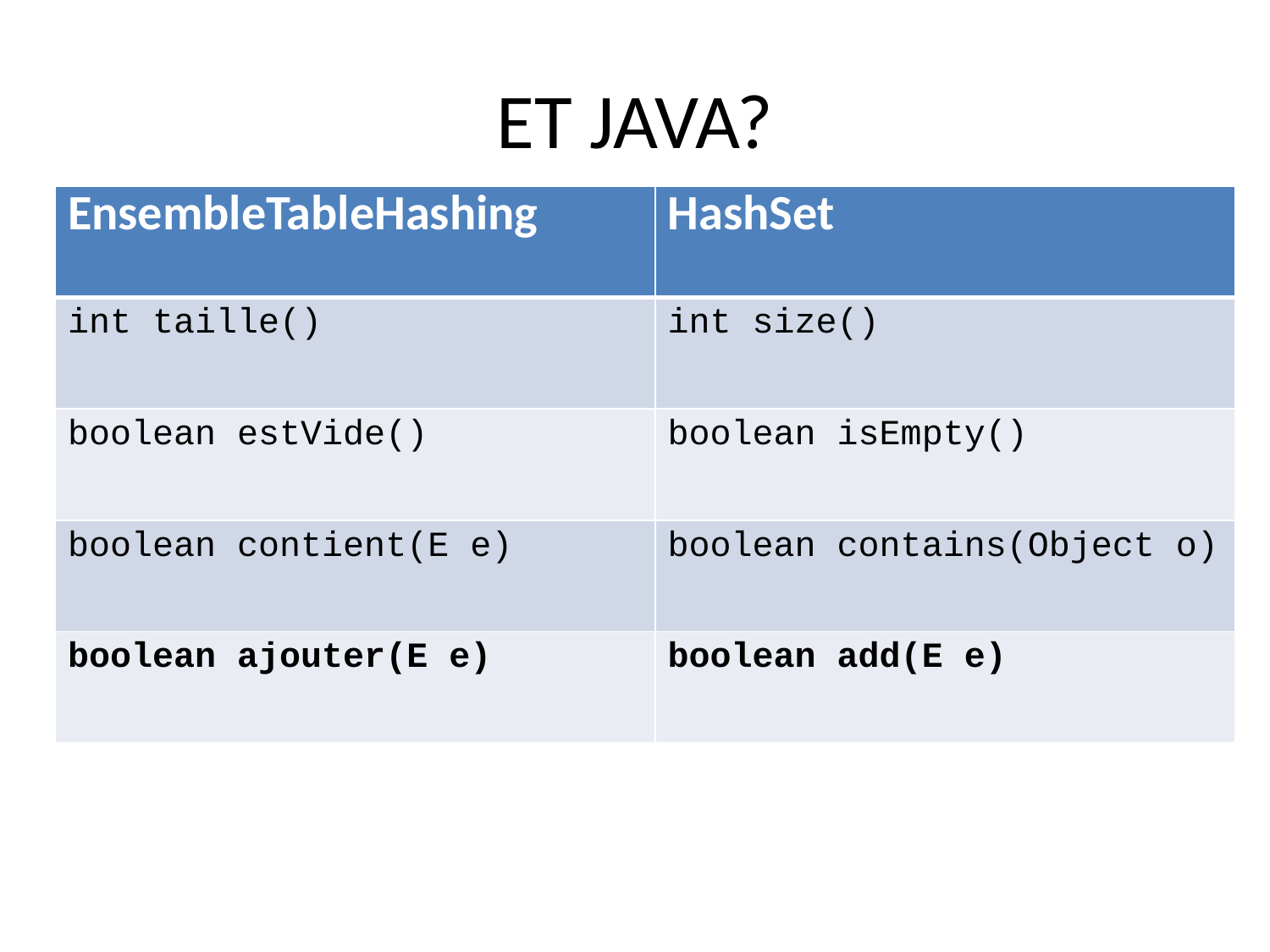

# ET JAVA?
| EnsembleTableHashing | HashSet |
| --- | --- |
| int taille() | int size() |
| boolean estVide() | boolean isEmpty() |
| boolean contient(E e) | boolean contains(Object o) |
| boolean ajouter(E e) | boolean add(E e) |